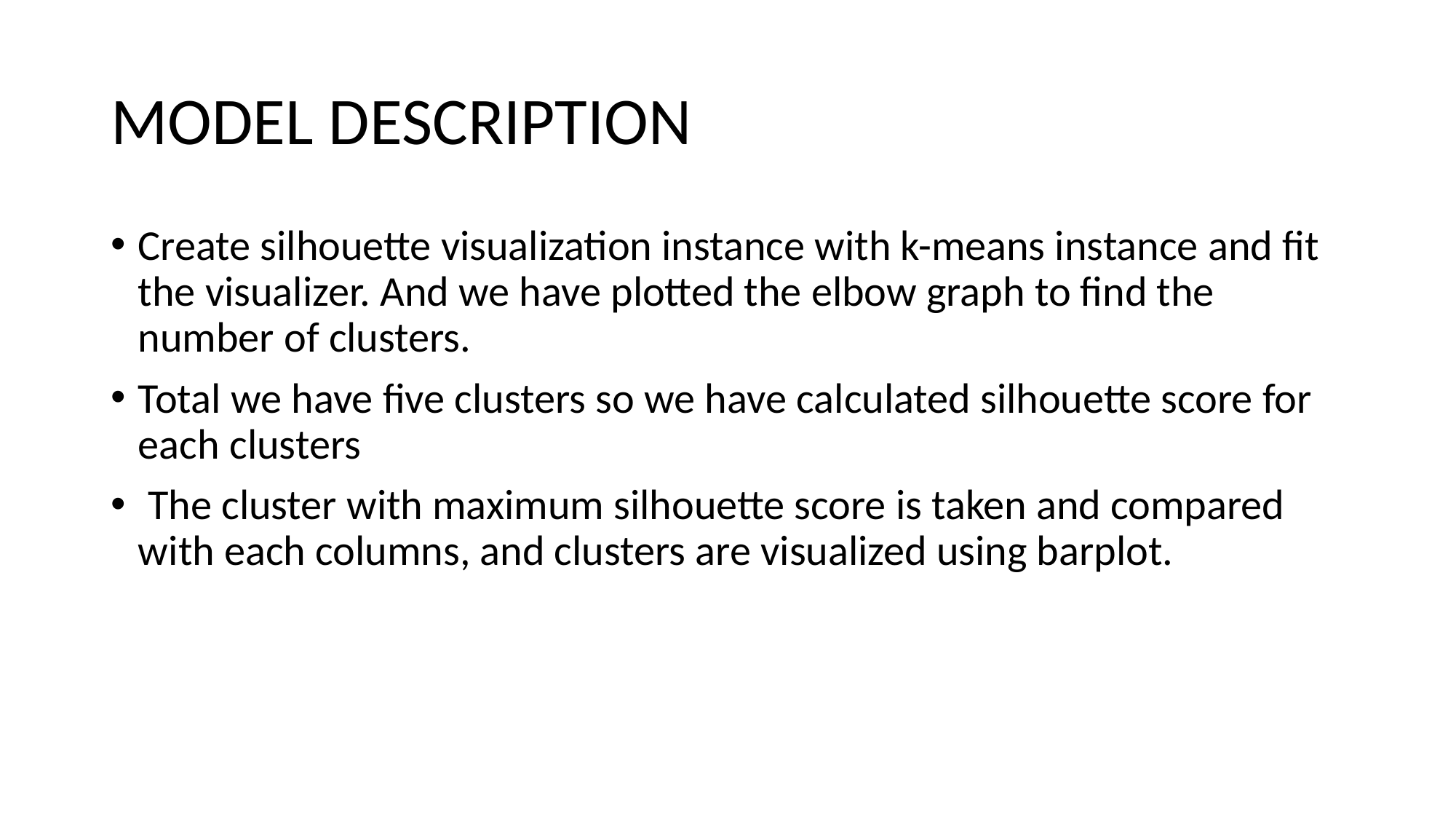

# MODEL DESCRIPTION
Create silhouette visualization instance with k-means instance and fit the visualizer. And we have plotted the elbow graph to find the number of clusters.
Total we have five clusters so we have calculated silhouette score for each clusters
 The cluster with maximum silhouette score is taken and compared with each columns, and clusters are visualized using barplot.